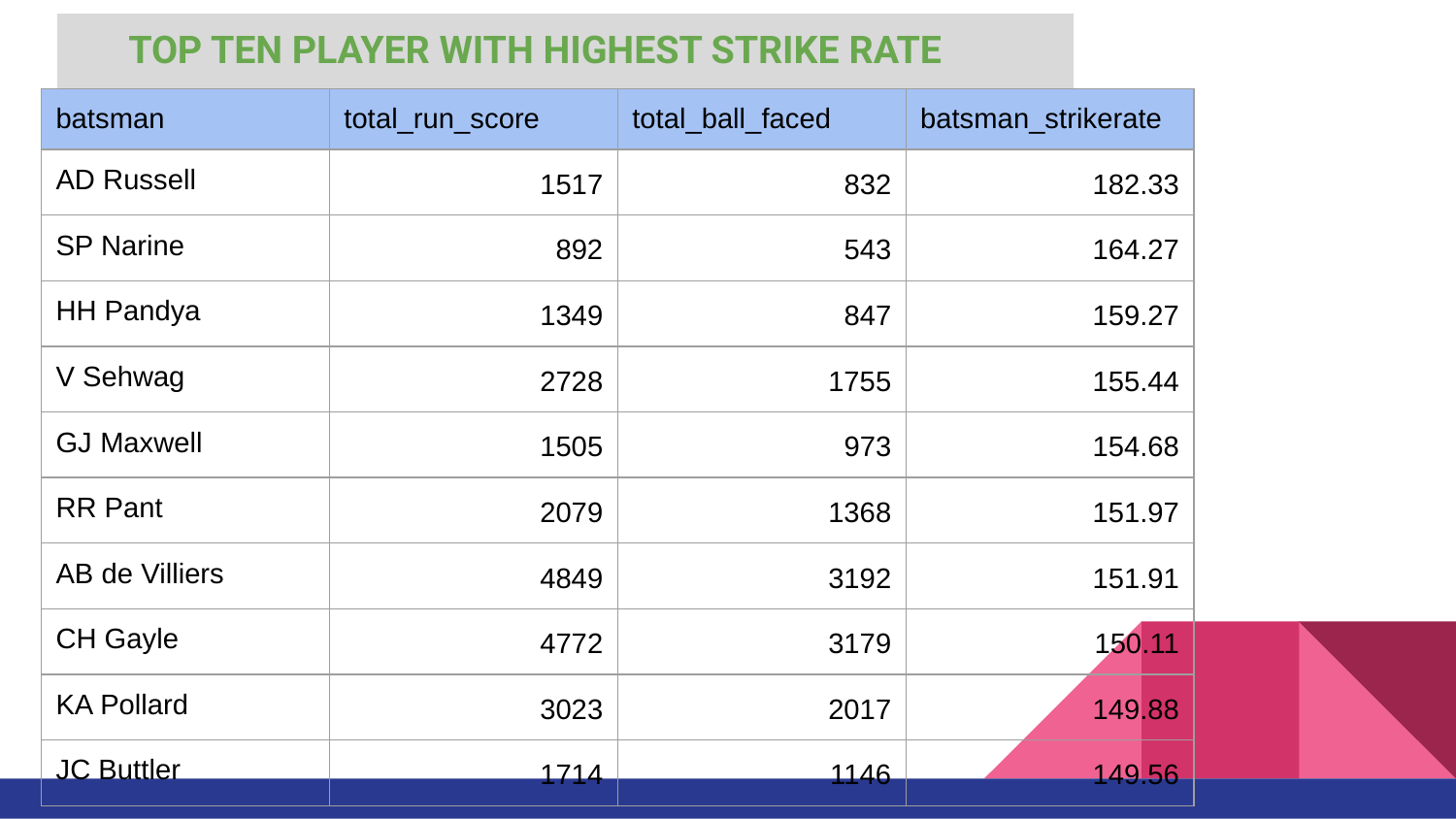

# TOP TEN PLAYER WITH HIGHEST STRIKE RATE
| batsman | total\_run\_score | total\_ball\_faced | batsman\_strikerate |
| --- | --- | --- | --- |
| AD Russell | 1517 | 832 | 182.33 |
| SP Narine | 892 | 543 | 164.27 |
| HH Pandya | 1349 | 847 | 159.27 |
| V Sehwag | 2728 | 1755 | 155.44 |
| GJ Maxwell | 1505 | 973 | 154.68 |
| RR Pant | 2079 | 1368 | 151.97 |
| AB de Villiers | 4849 | 3192 | 151.91 |
| CH Gayle | 4772 | 3179 | 150.11 |
| KA Pollard | 3023 | 2017 | 149.88 |
| JC Buttler | 1714 | 1146 | 149.56 |